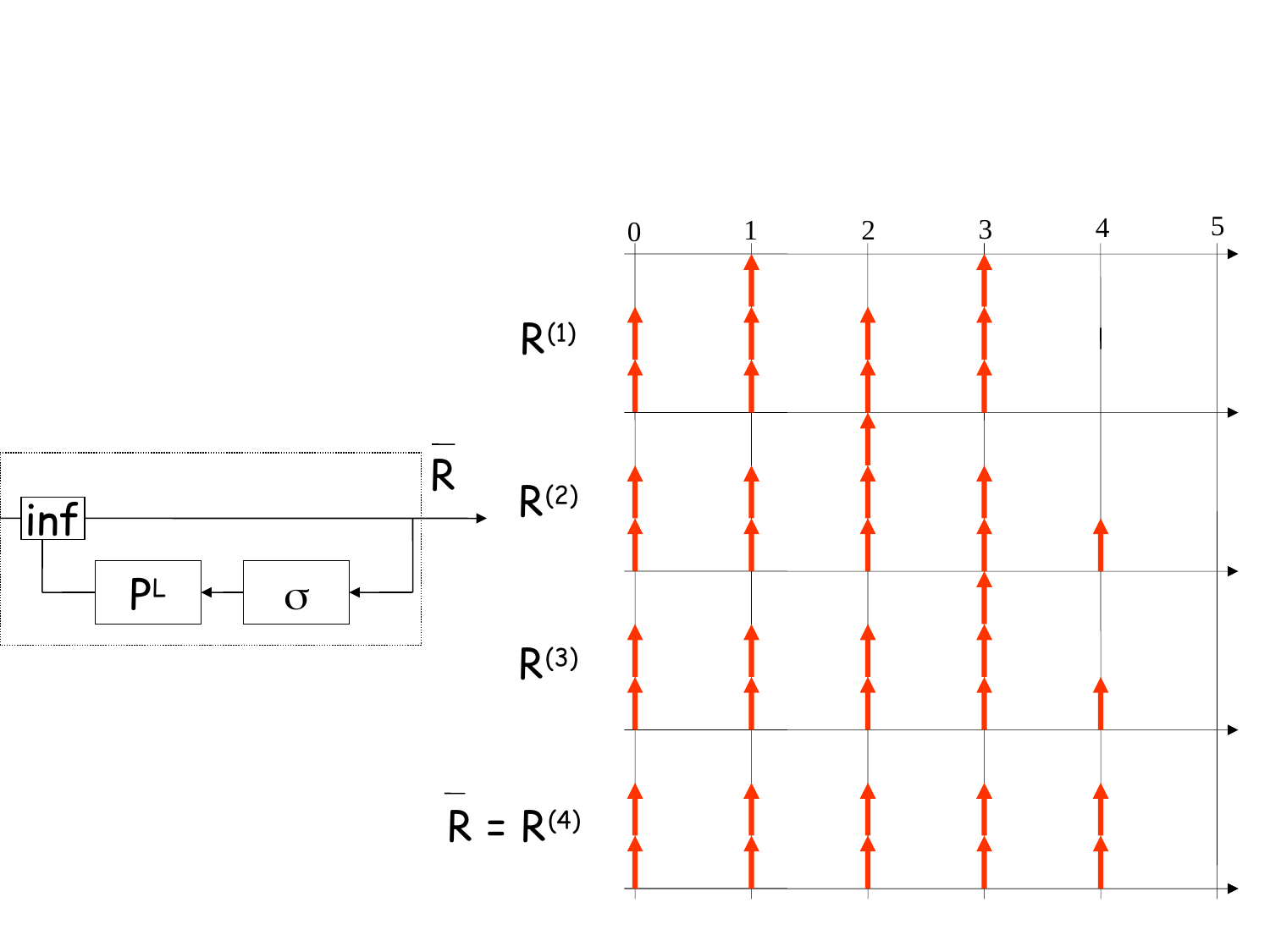

5
4
3
1
2
0

R(1)

R
R

R(2)

inf

PL
σ

R(3)

R = R(4)